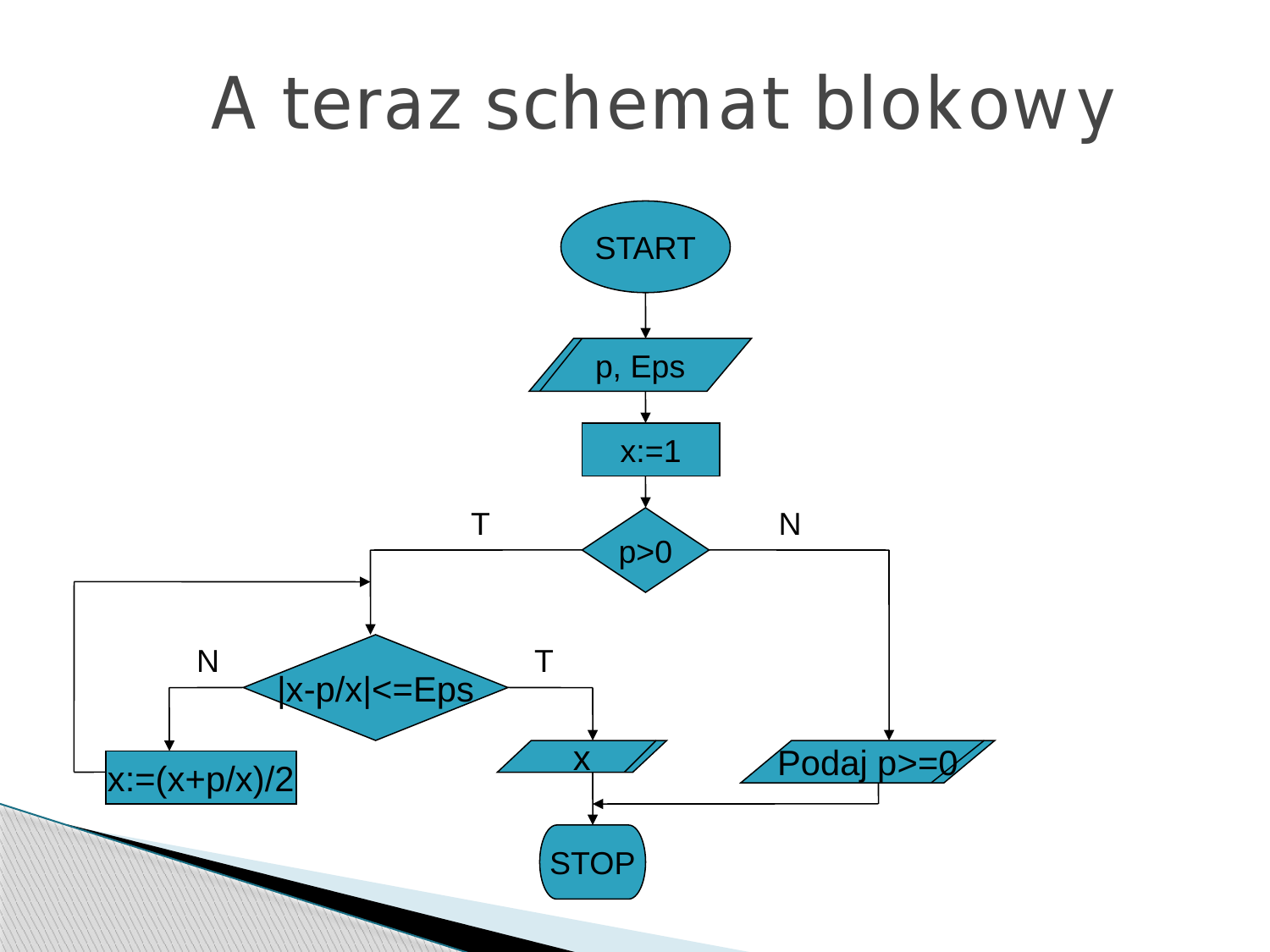

# A teraz schemat blokowy
START

p, Eps

x:=1

T
N
p>0

|x-p/x|<=Eps

Podaj p>=0

N

x:=(x+p/x)/2

T

x

STOP